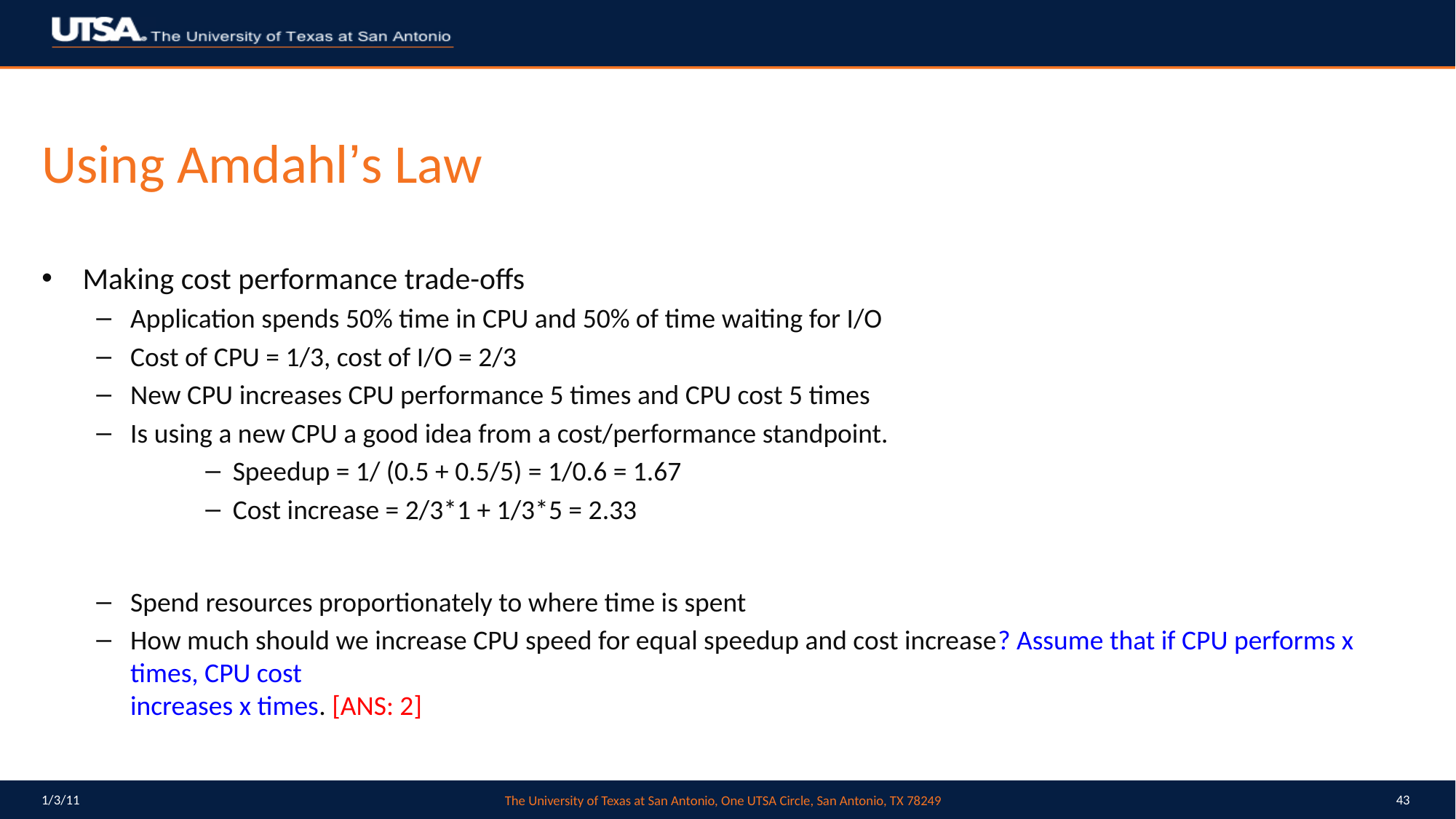

# Using Amdahl’s Law
Making cost performance trade-offs
Application spends 50% time in CPU and 50% of time waiting for I/O
Cost of CPU = 1/3, cost of I/O = 2/3
New CPU increases CPU performance 5 times and CPU cost 5 times
Is using a new CPU a good idea from a cost/performance standpoint.
Speedup = 1/ (0.5 + 0.5/5) = 1/0.6 = 1.67
Cost increase = 2/3*1 + 1/3*5 = 2.33

Spend resources proportionately to where time is spent
How much should we increase CPU speed for equal speedup and cost increase? Assume that if CPU performs x times, CPU cost
increases x times. [ANS: 2]